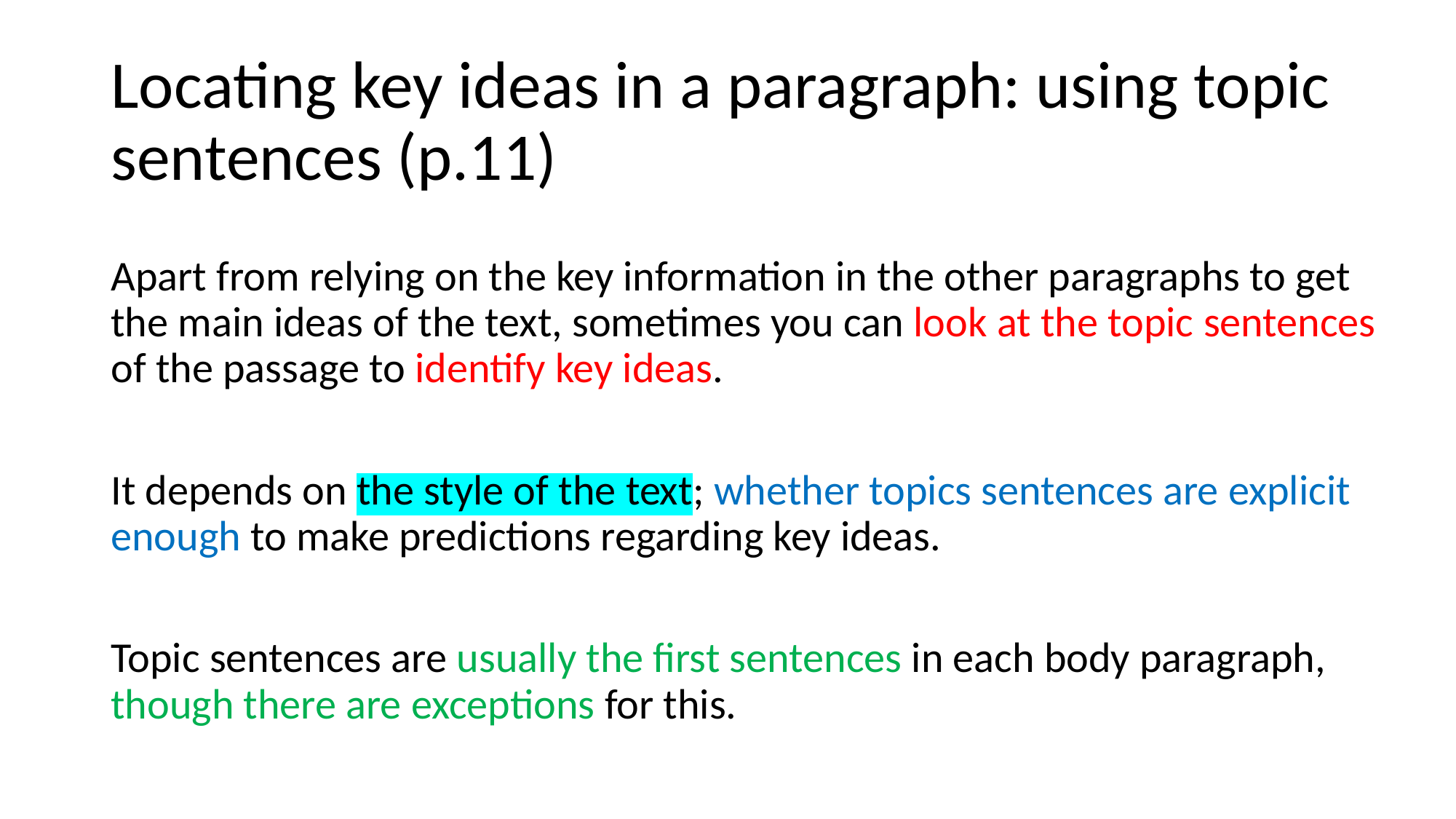

# Locating key ideas in a paragraph: using topic sentences (p.11)
Apart from relying on the key information in the other paragraphs to get the main ideas of the text, sometimes you can look at the topic sentences of the passage to identify key ideas.

It depends on the style of the text; whether topics sentences are explicit enough to make predictions regarding key ideas.

Topic sentences are usually the first sentences in each body paragraph, though there are exceptions for this.